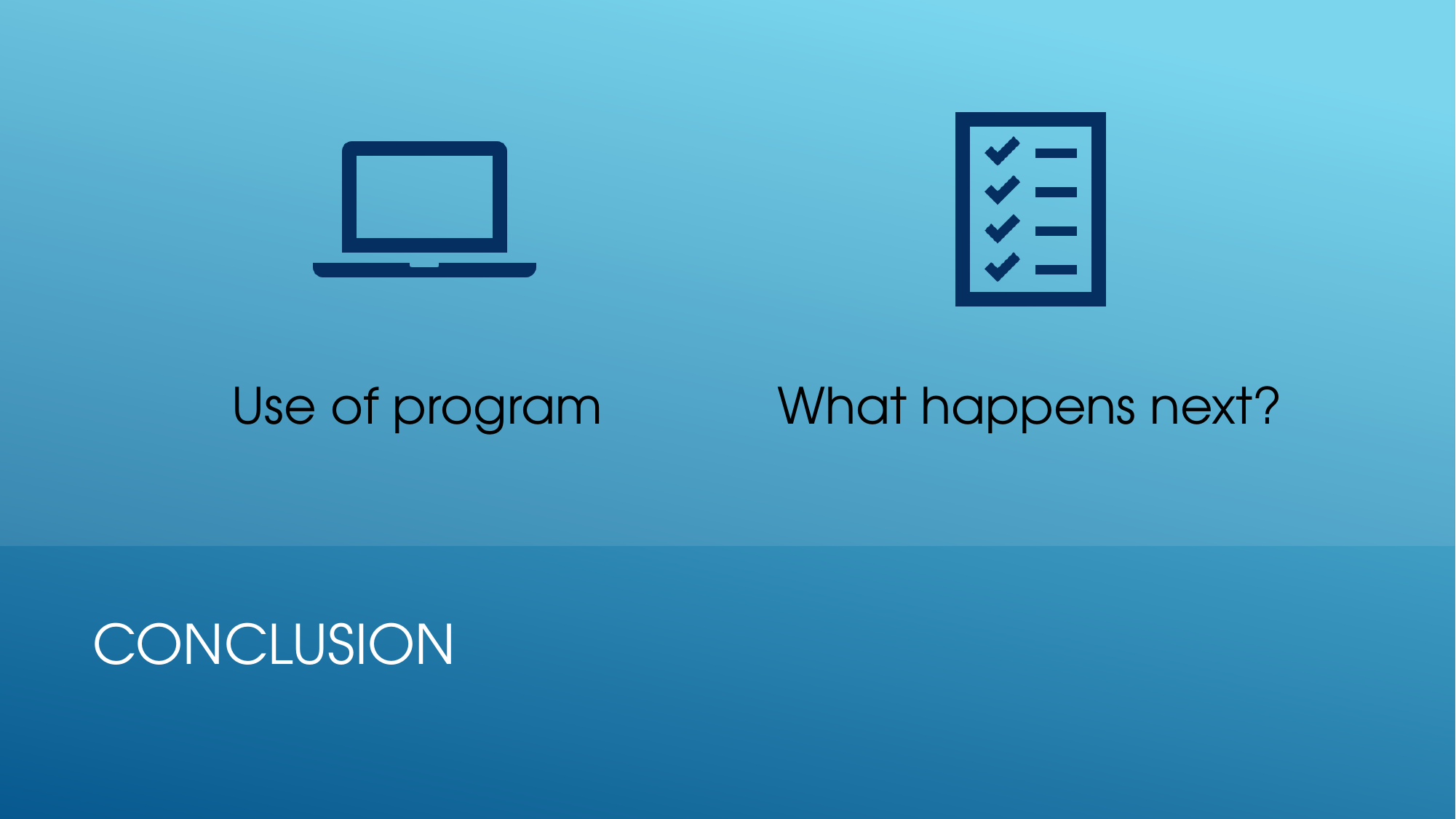

Use of program
What happens next?
# Conclusion